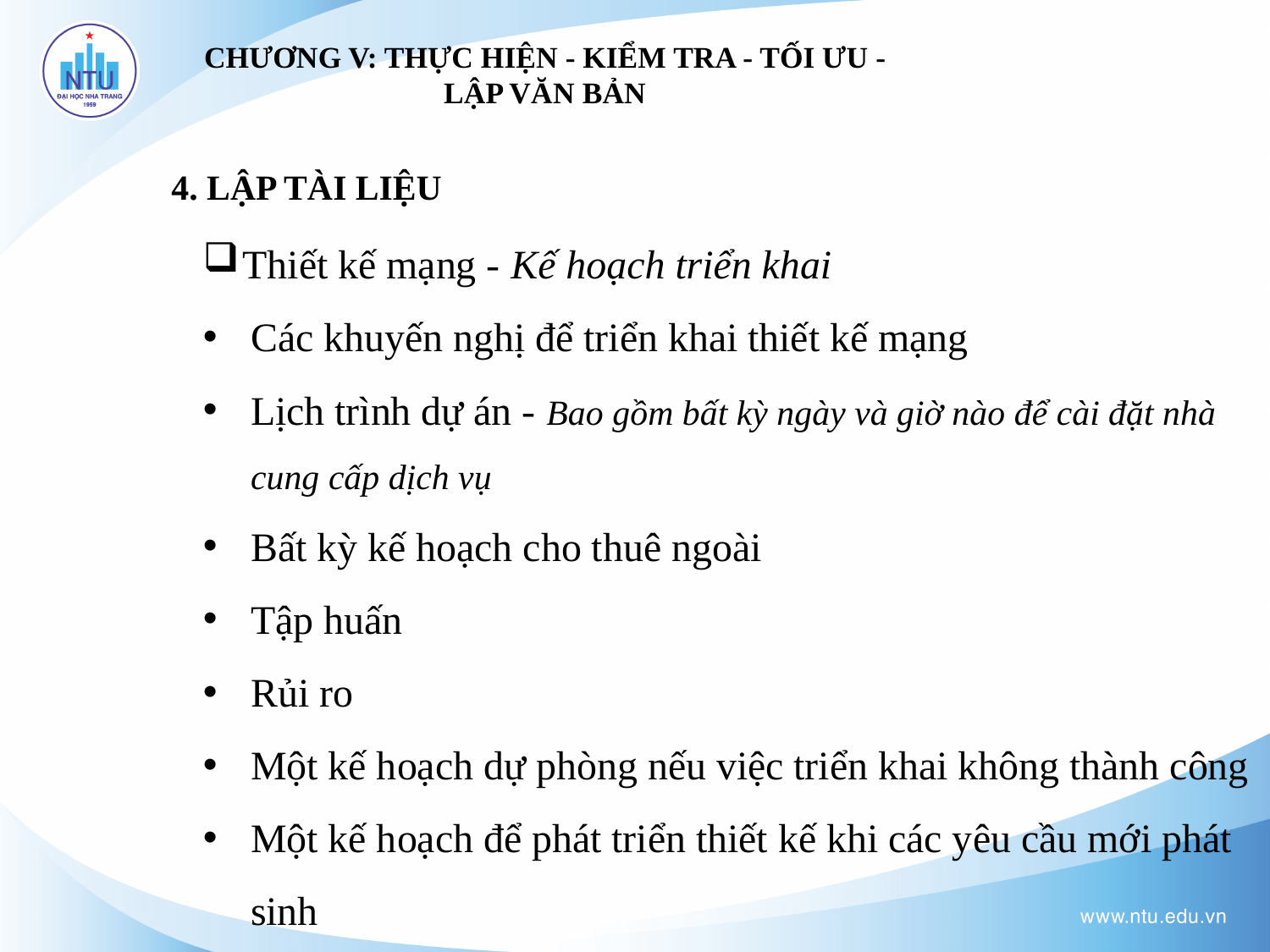

CHƯƠNG V: THỰC HIỆN - KIỂM TRA - TỐI ƯU - LẬP VĂN BẢN
4. LẬP TÀI LIỆU
Thiết kế mạng - Kế hoạch triển khai
Các khuyến nghị để triển khai thiết kế mạng
Lịch trình dự án - Bao gồm bất kỳ ngày và giờ nào để cài đặt nhà cung cấp dịch vụ
Bất kỳ kế hoạch cho thuê ngoài
Tập huấn
Rủi ro
Một kế hoạch dự phòng nếu việc triển khai không thành công
Một kế hoạch để phát triển thiết kế khi các yêu cầu mới phát sinh